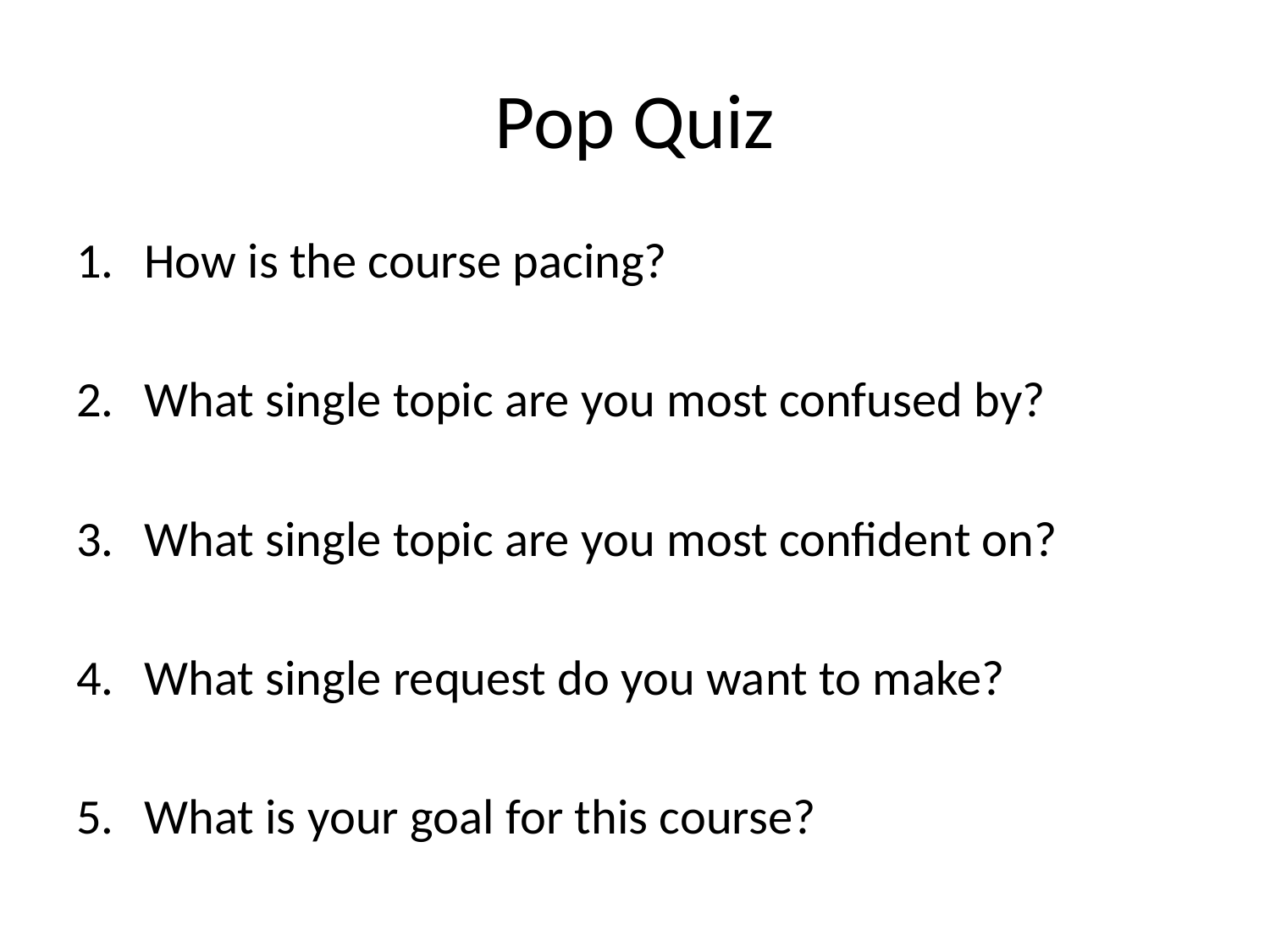

# Pop Quiz
How is the course pacing?

What single topic are you most confused by?

What single topic are you most confident on?

What single request do you want to make?

What is your goal for this course?